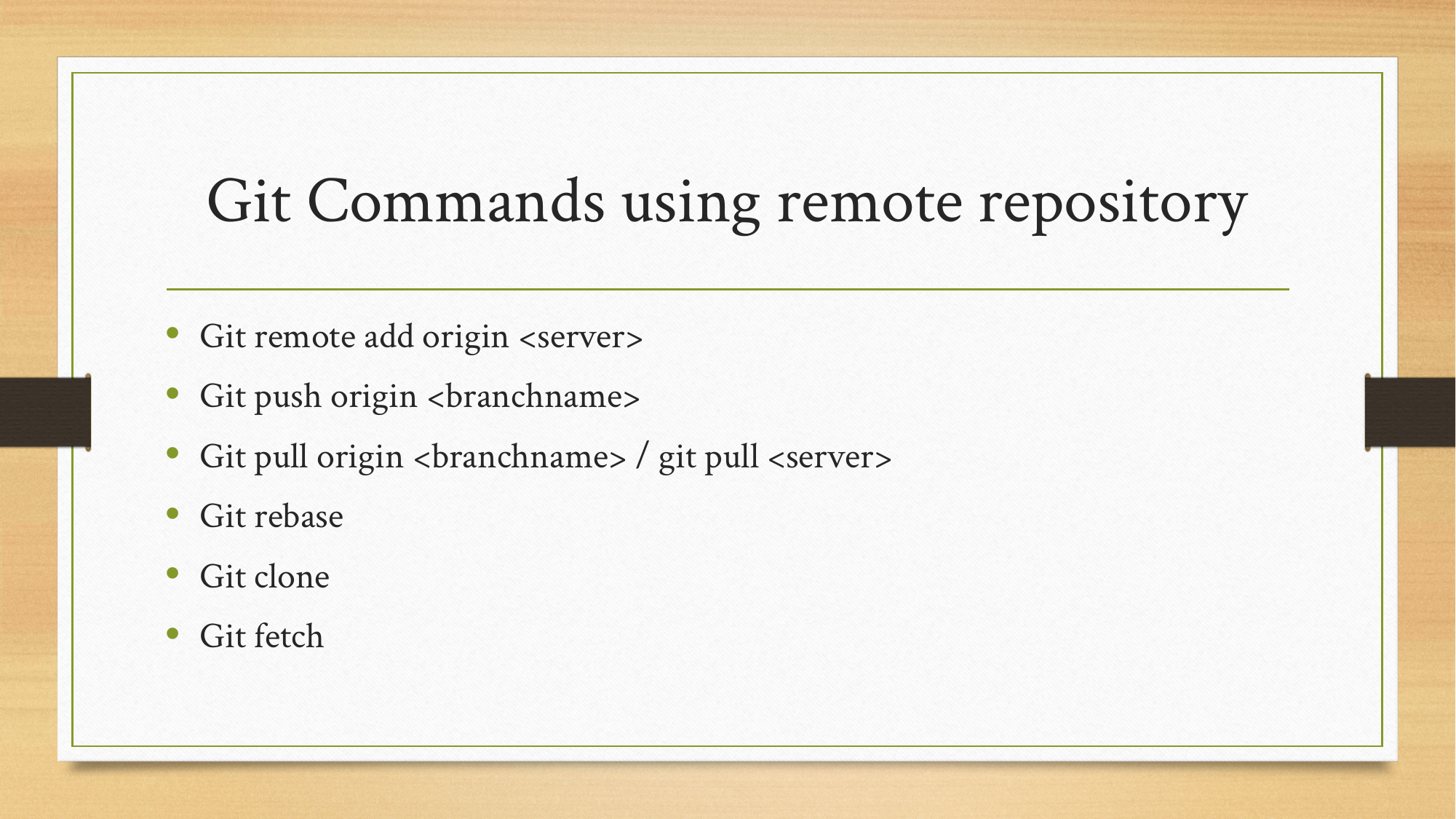

# Git Commands using remote repository
Git remote add origin <server>
Git push origin <branchname>
Git pull origin <branchname> / git pull <server>
Git rebase
Git clone
Git fetch